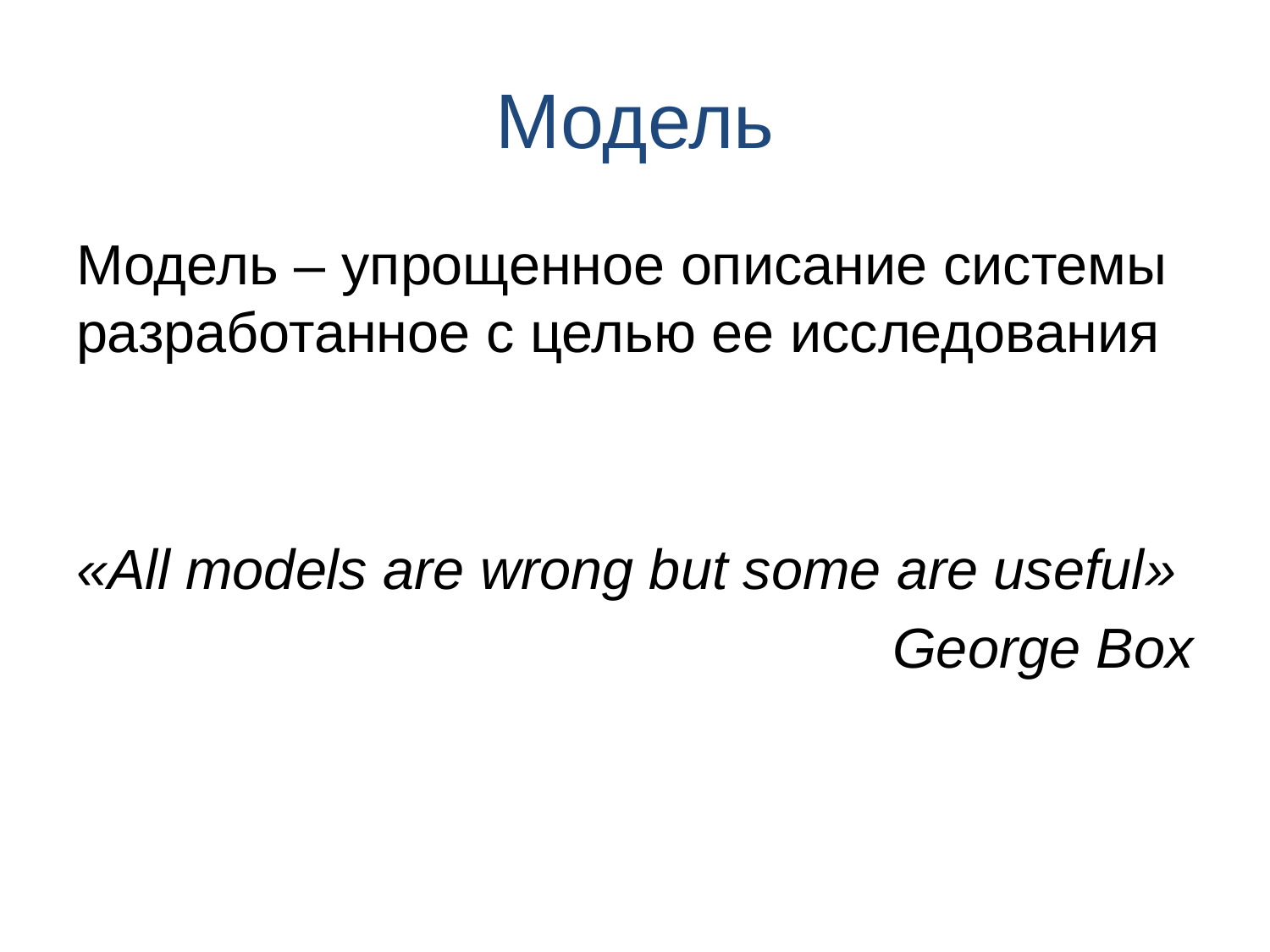

# Модель
Модель – упрощенное описание системы разработанное с целью ее исследования

«All models are wrong but some are useful»
George Box